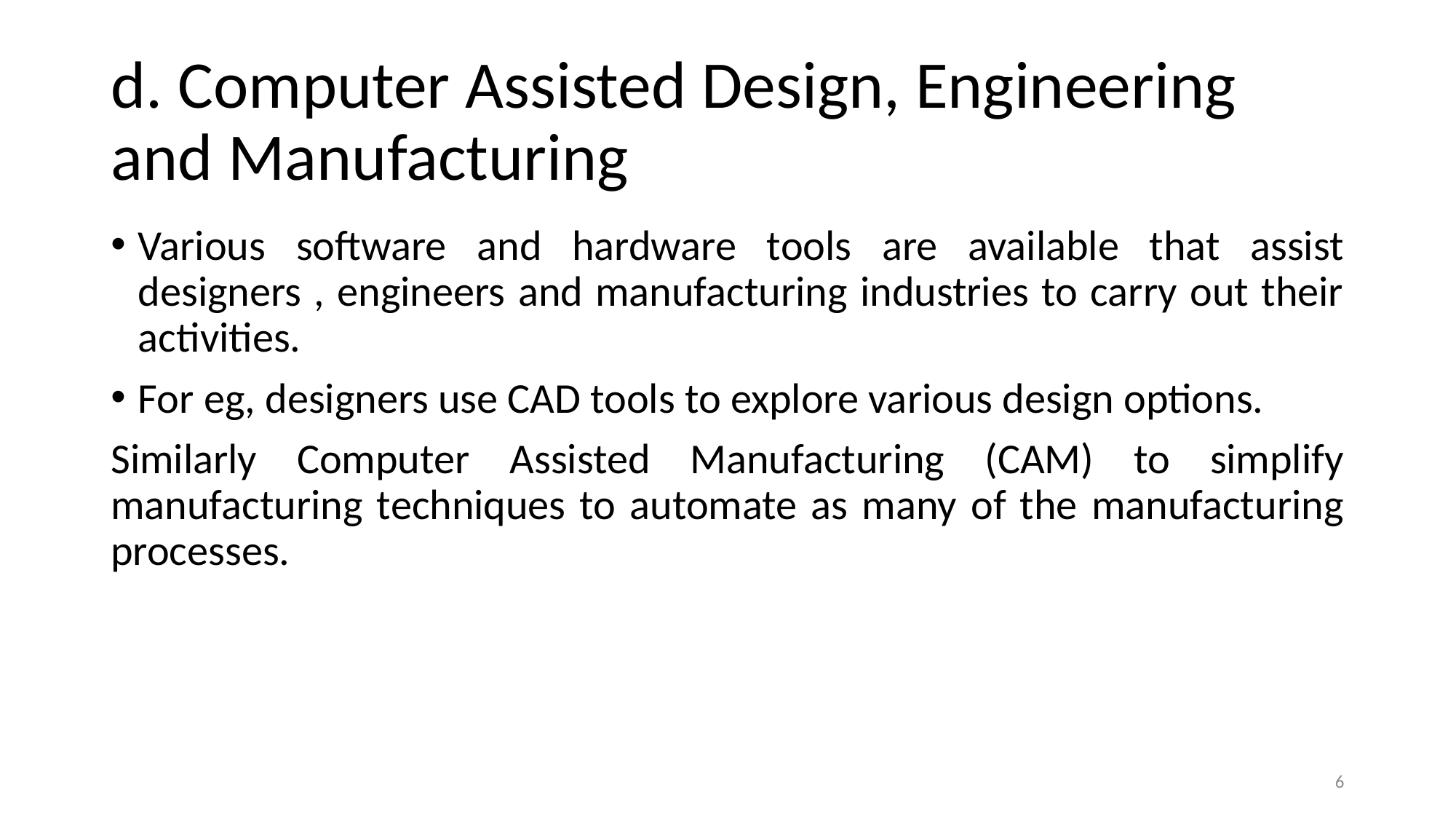

# d. Computer Assisted Design, Engineering and Manufacturing
Various software and hardware tools are available that assist designers , engineers and manufacturing industries to carry out their activities.
For eg, designers use CAD tools to explore various design options.
Similarly Computer Assisted Manufacturing (CAM) to simplify manufacturing techniques to automate as many of the manufacturing processes.
6